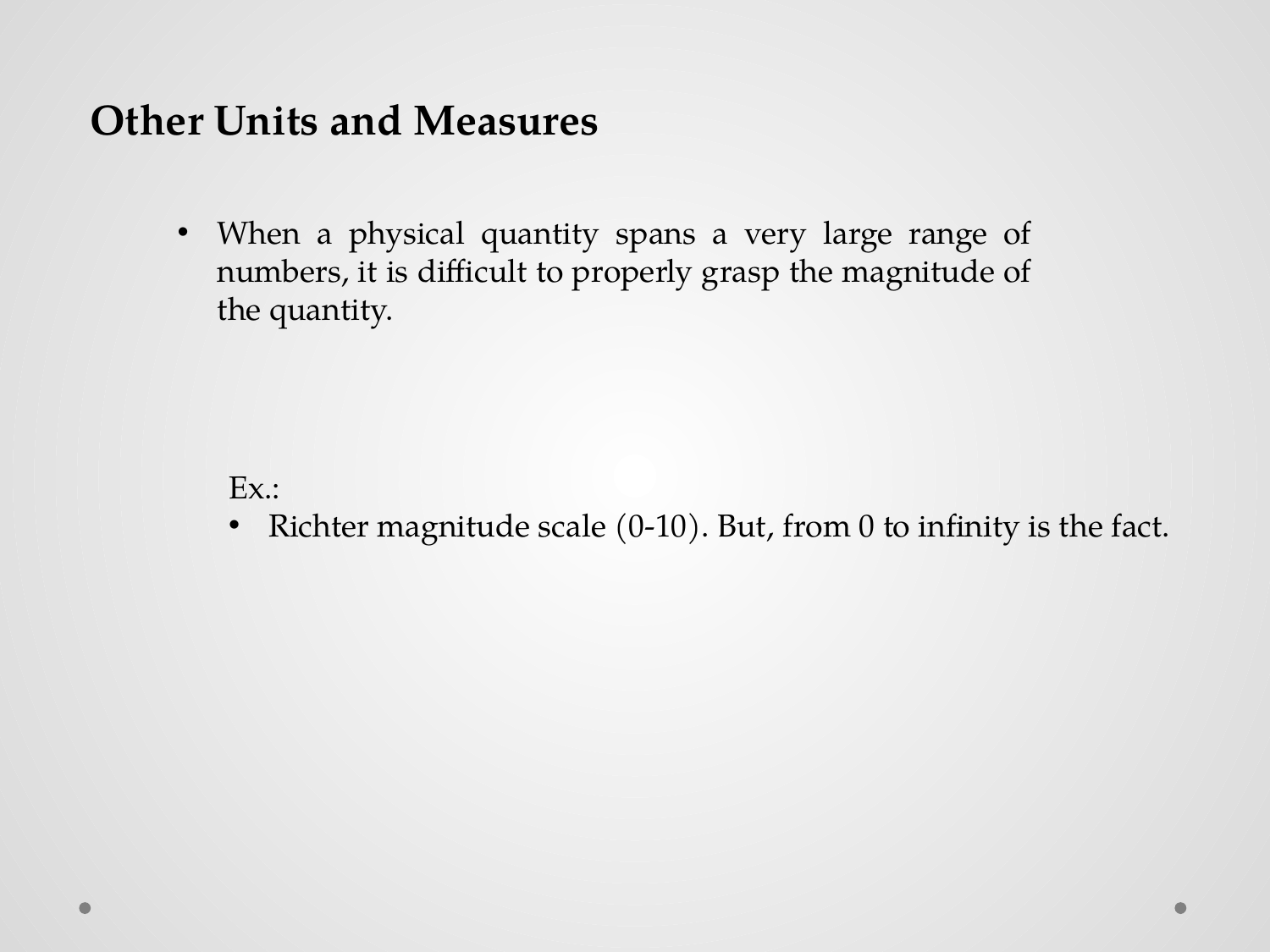

Other Units and Measures
When a physical quantity spans a very large range of numbers, it is difficult to properly grasp the magnitude of the quantity.
Ex.:
Richter magnitude scale (0-10). But, from 0 to infinity is the fact.